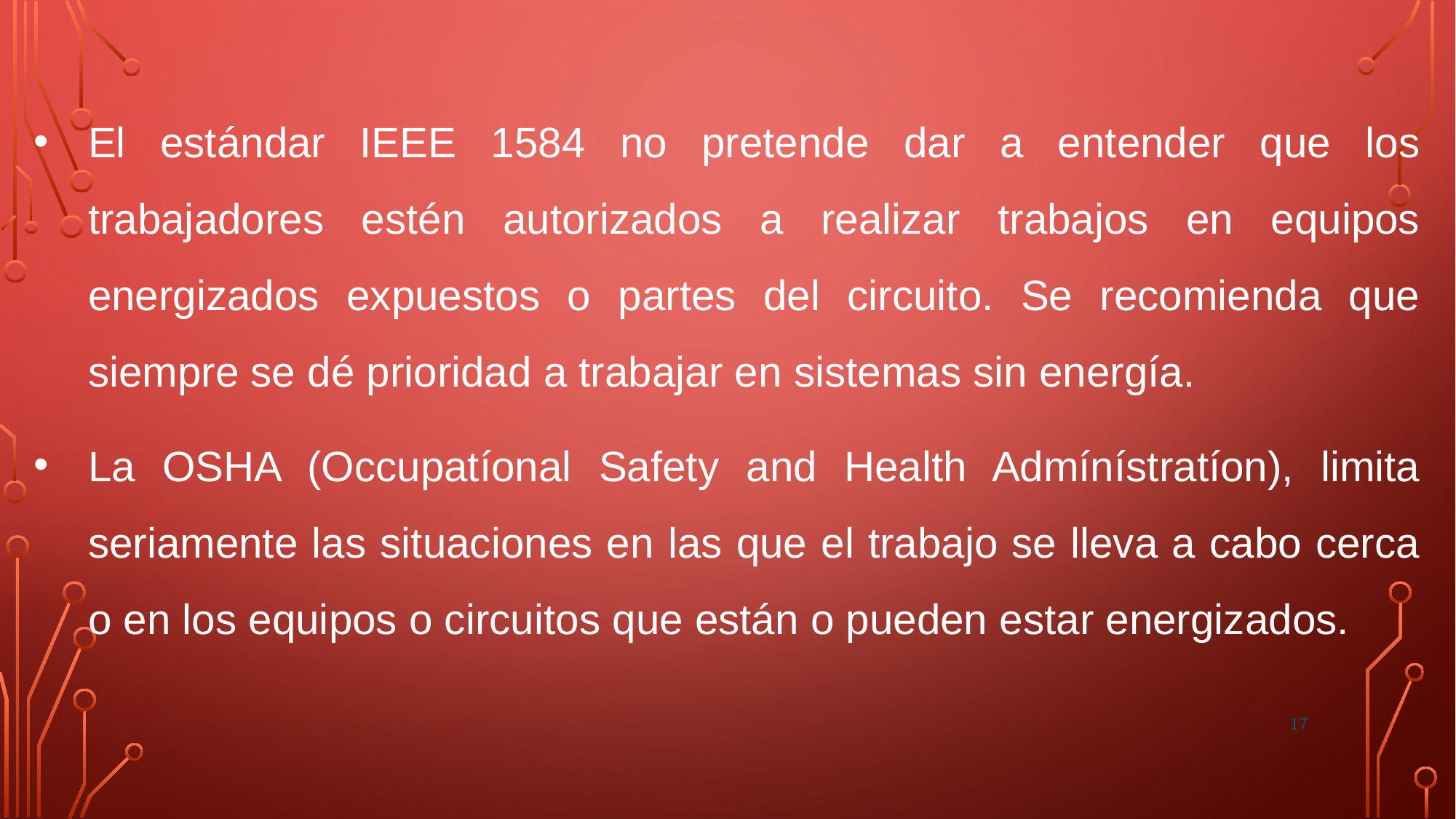

El estándar IEEE 1584 no pretende dar a entender que los trabajadores estén autorizados a realizar trabajos en equipos energizados expuestos o partes del circuito. Se recomienda que siempre se dé prioridad a trabajar en sistemas sin energía.
La OSHA (Occupatíonal Safety and Health Admínístratíon), limita seriamente las situaciones en las que el trabajo se lleva a cabo cerca o en los equipos o circuitos que están o pueden estar energizados.
17